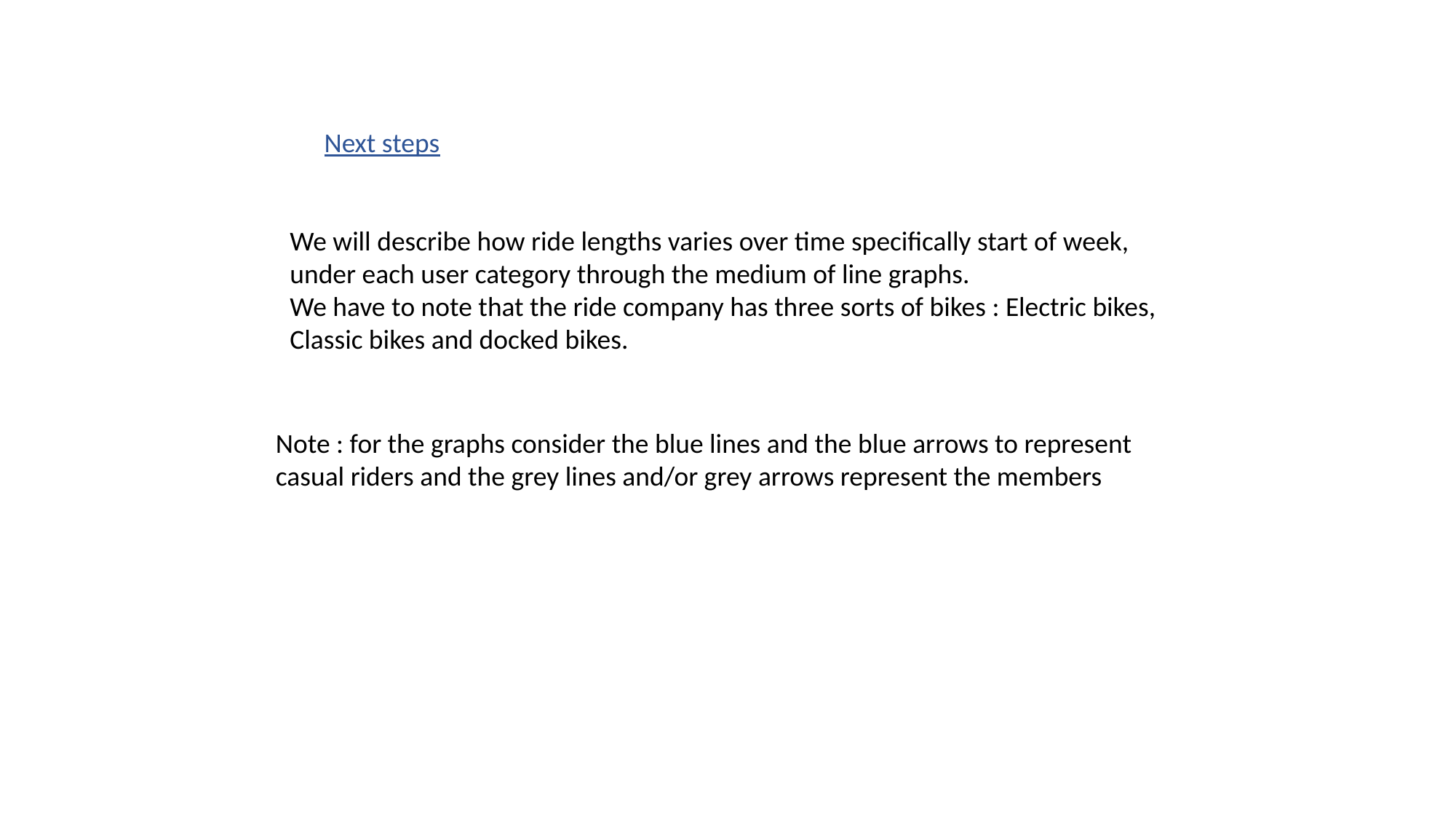

Next steps
We will describe how ride lengths varies over time specifically start of week,
under each user category through the medium of line graphs.
We have to note that the ride company has three sorts of bikes : Electric bikes,
Classic bikes and docked bikes.
Note : for the graphs consider the blue lines and the blue arrows to represent
casual riders and the grey lines and/or grey arrows represent the members